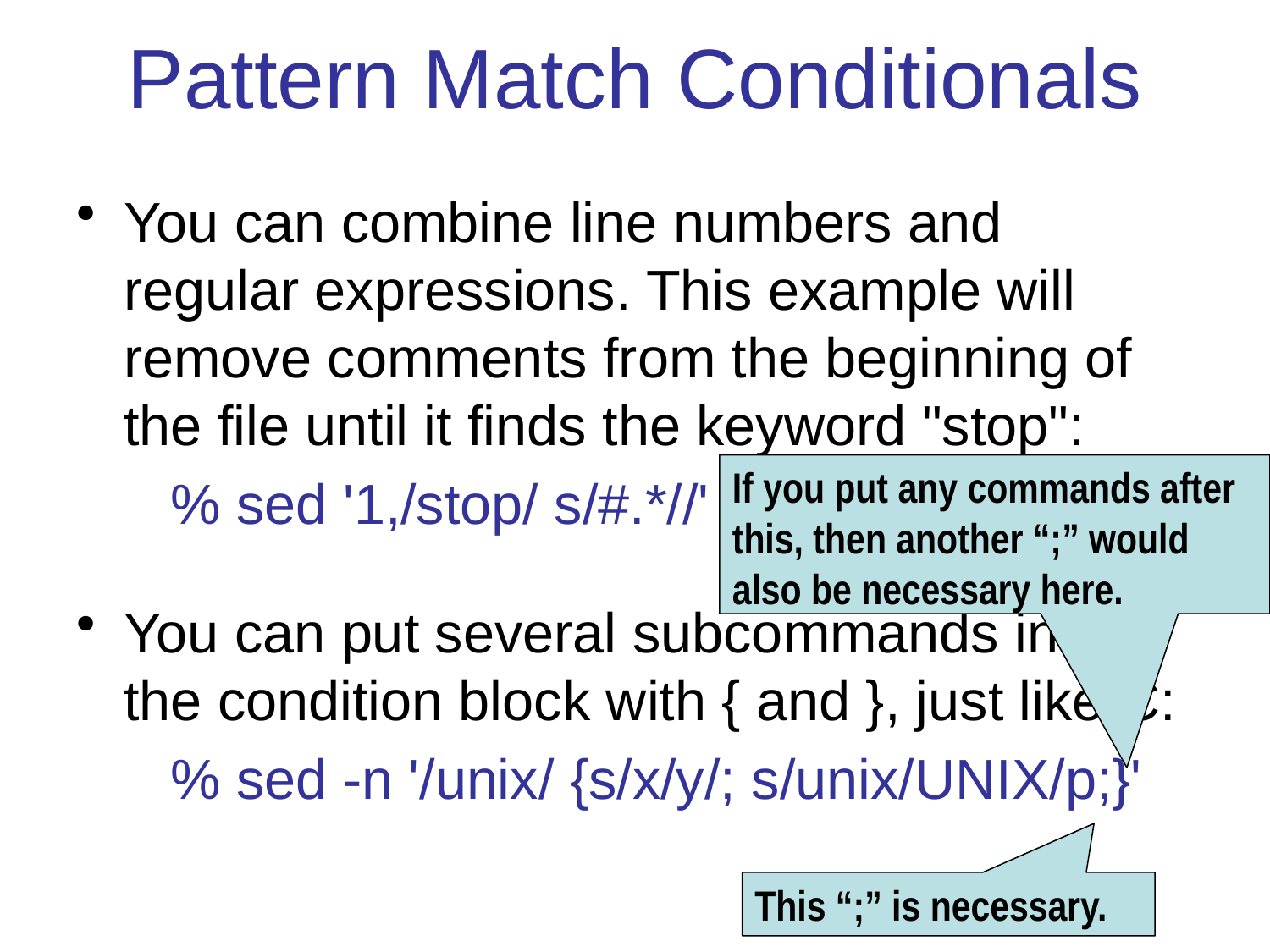

Pattern Match Conditionals
You can combine line numbers and regular expressions. This example will remove comments from the beginning of the file until it finds the keyword "stop":
	   % sed '1,/stop/ s/#.*//'

You can put several subcommands inside the condition block with { and }, just like C:
	   % sed -n '/unix/ {s/x/y/; s/unix/UNIX/p;}'
If you put any commands after this, then another “;” would also be necessary here.
This “;” is necessary.